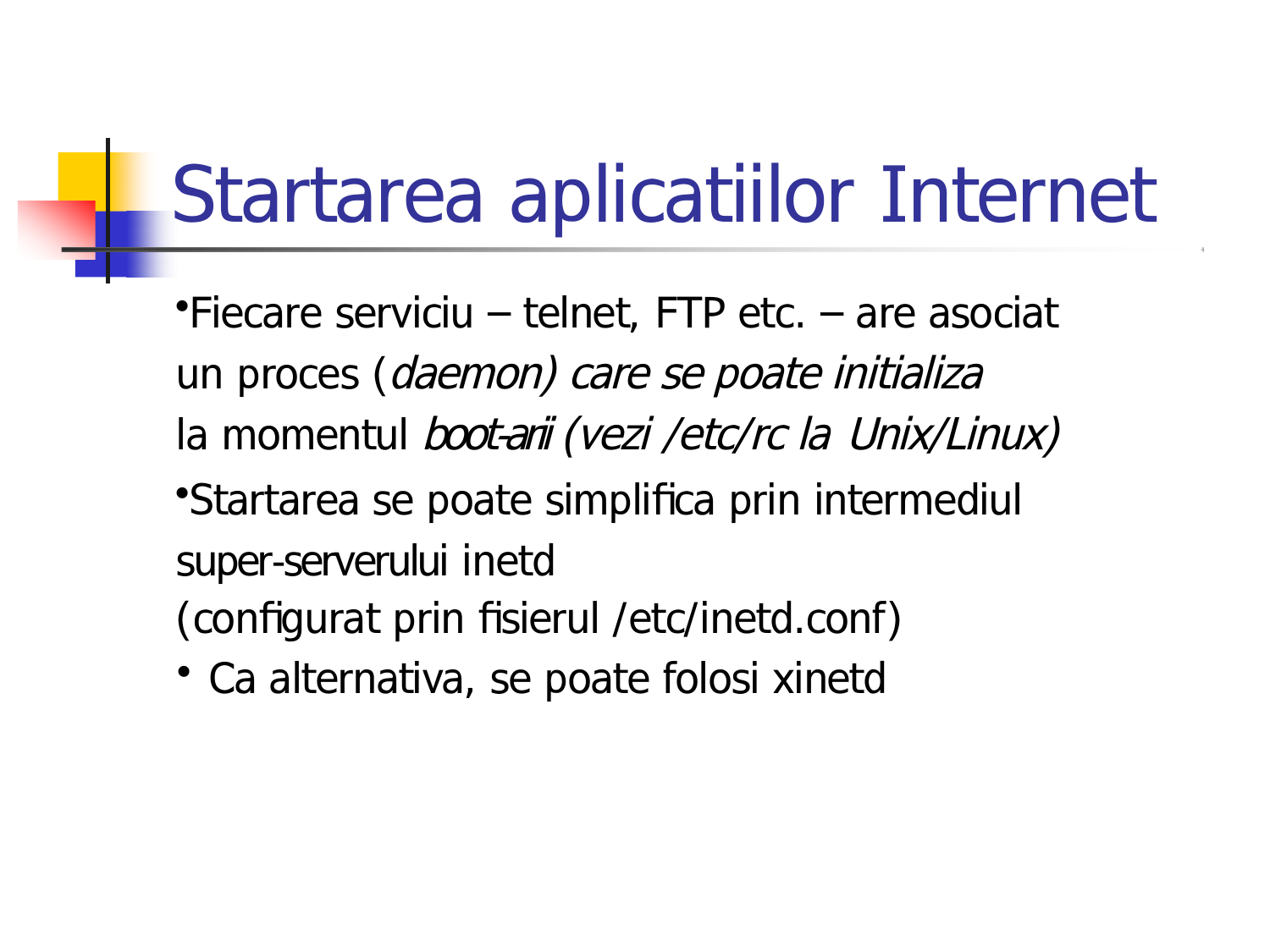

# Startarea aplicatiilor Internet

Fiecare serviciu – telnet, FTP etc. – are asociat  un proces (daemon) care se poate initializa
la momentul boot‐arii (vezi /etc/rc la Unix/Linux)
Startarea se poate simplifica prin intermediul  super‐serverului inetd
(configurat prin fisierul /etc/inetd.conf)
Ca alternativa, se poate folosi xinetd